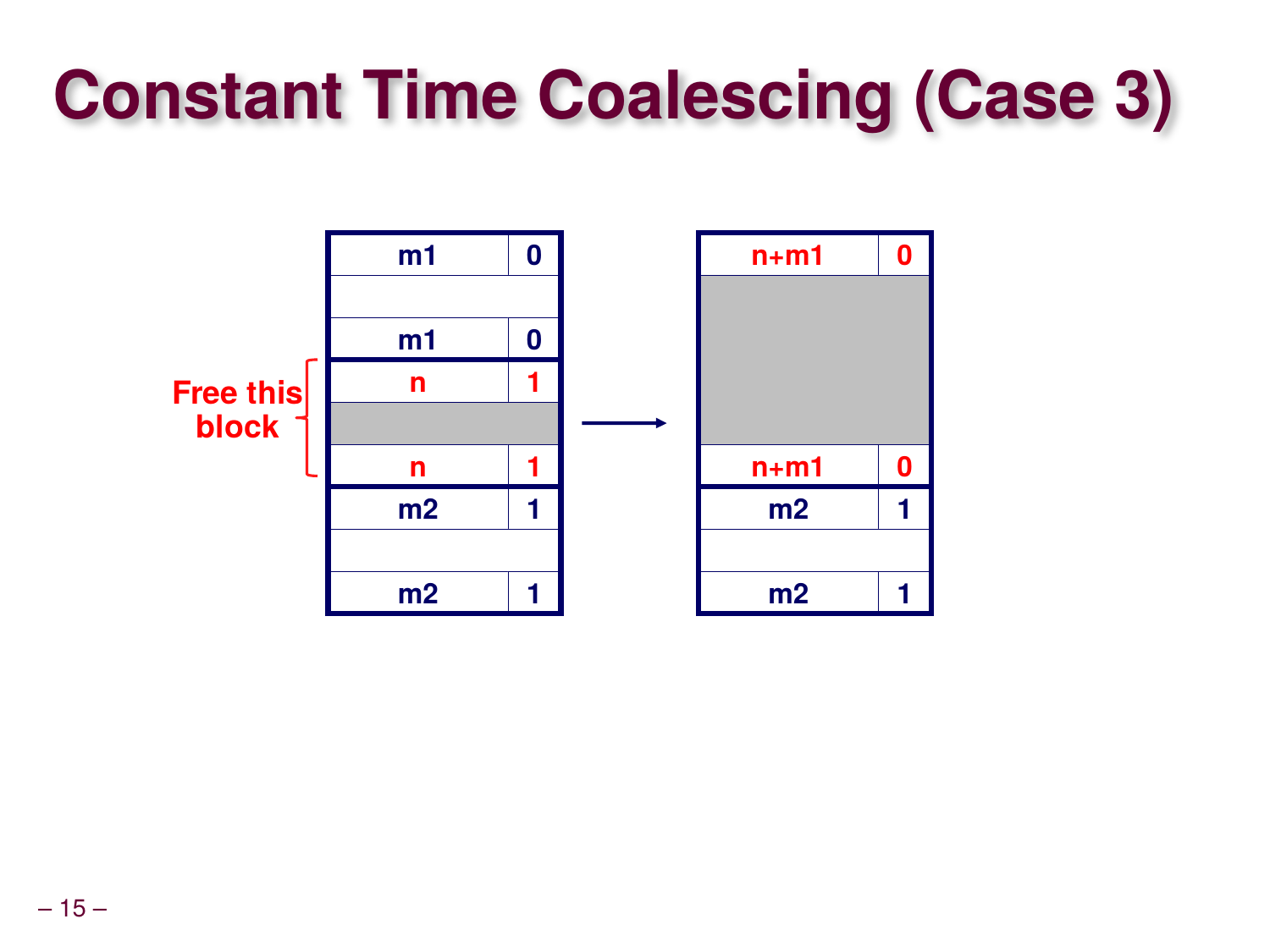

# Constant Time Coalescing (Case 3)
m1

0
n+m1

0

m1
0

n

1
Free this
block

n
1

n+m1
0
m2

1
m2

1

m2
1

m2
1